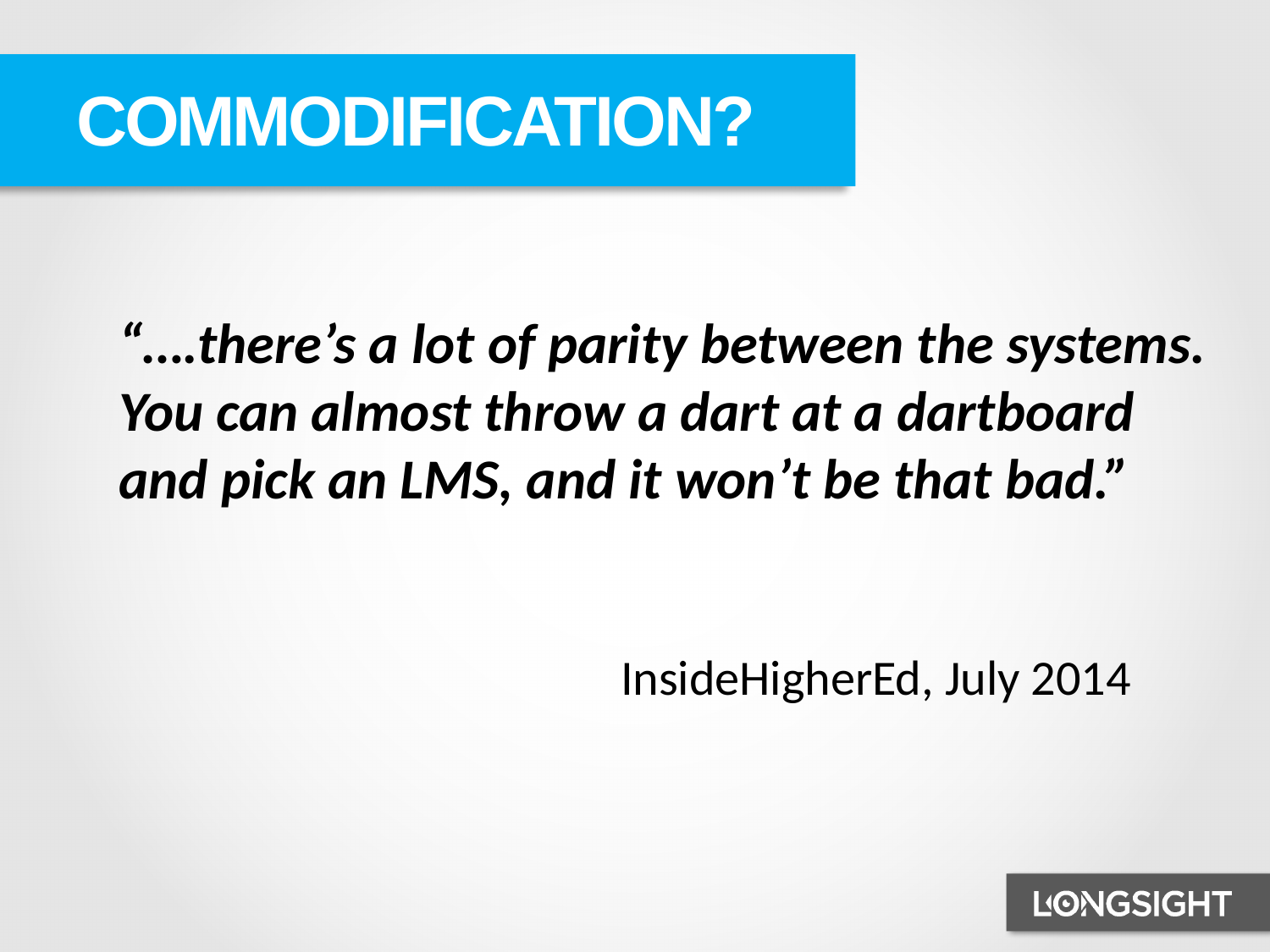

COMMODIFICATION?

“….there’s a lot of parity between the systems.
You can almost throw a dart at a dartboard
and pick an LMS, and it won’t be that bad.”
InsideHigherEd, July 2014